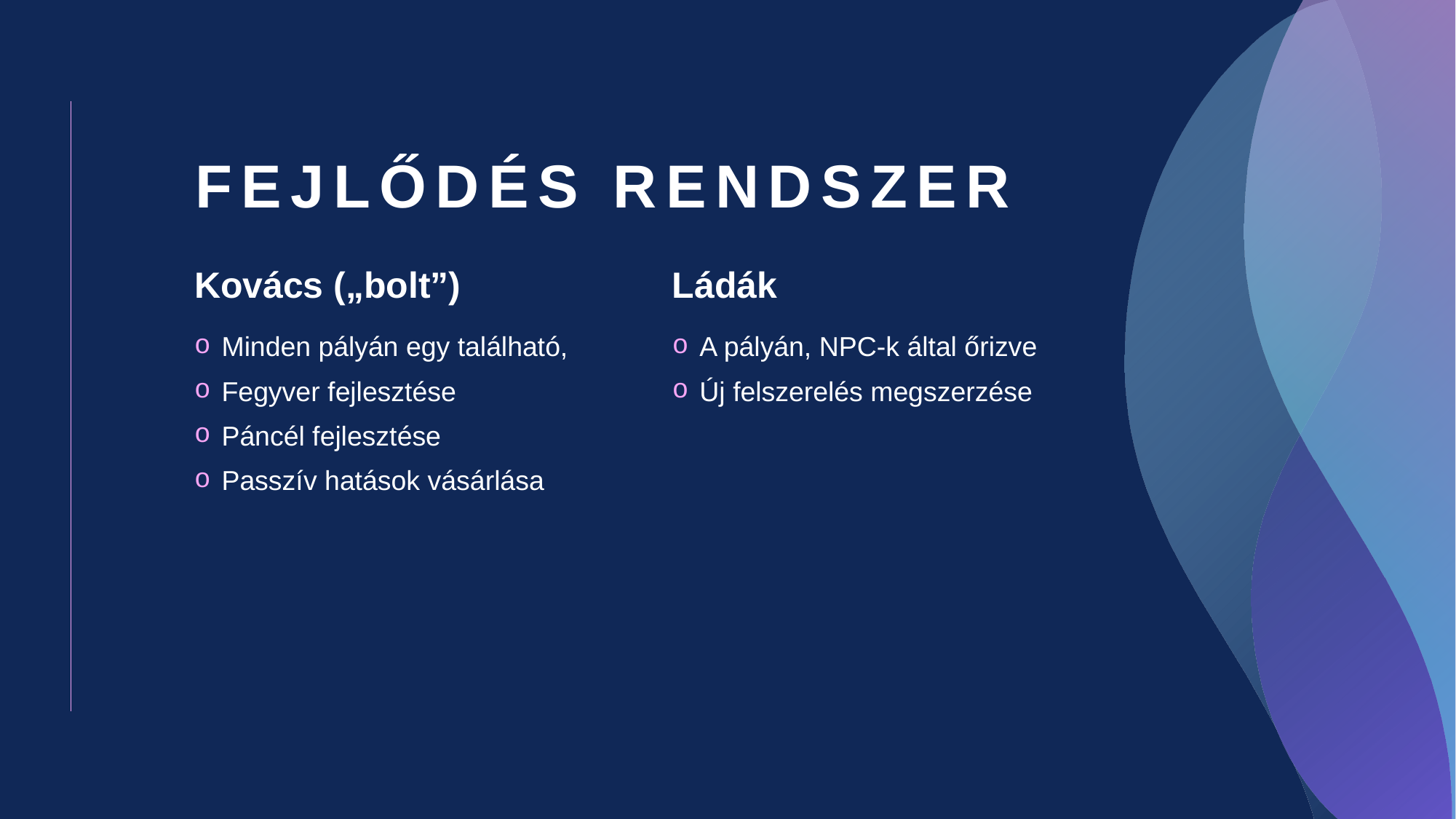

# Fejlődés rendszer
Kovács („bolt”)
Ládák
Minden pályán egy található,
Fegyver fejlesztése
Páncél fejlesztése
Passzív hatások vásárlása
A pályán, NPC-k által őrizve
Új felszerelés megszerzése